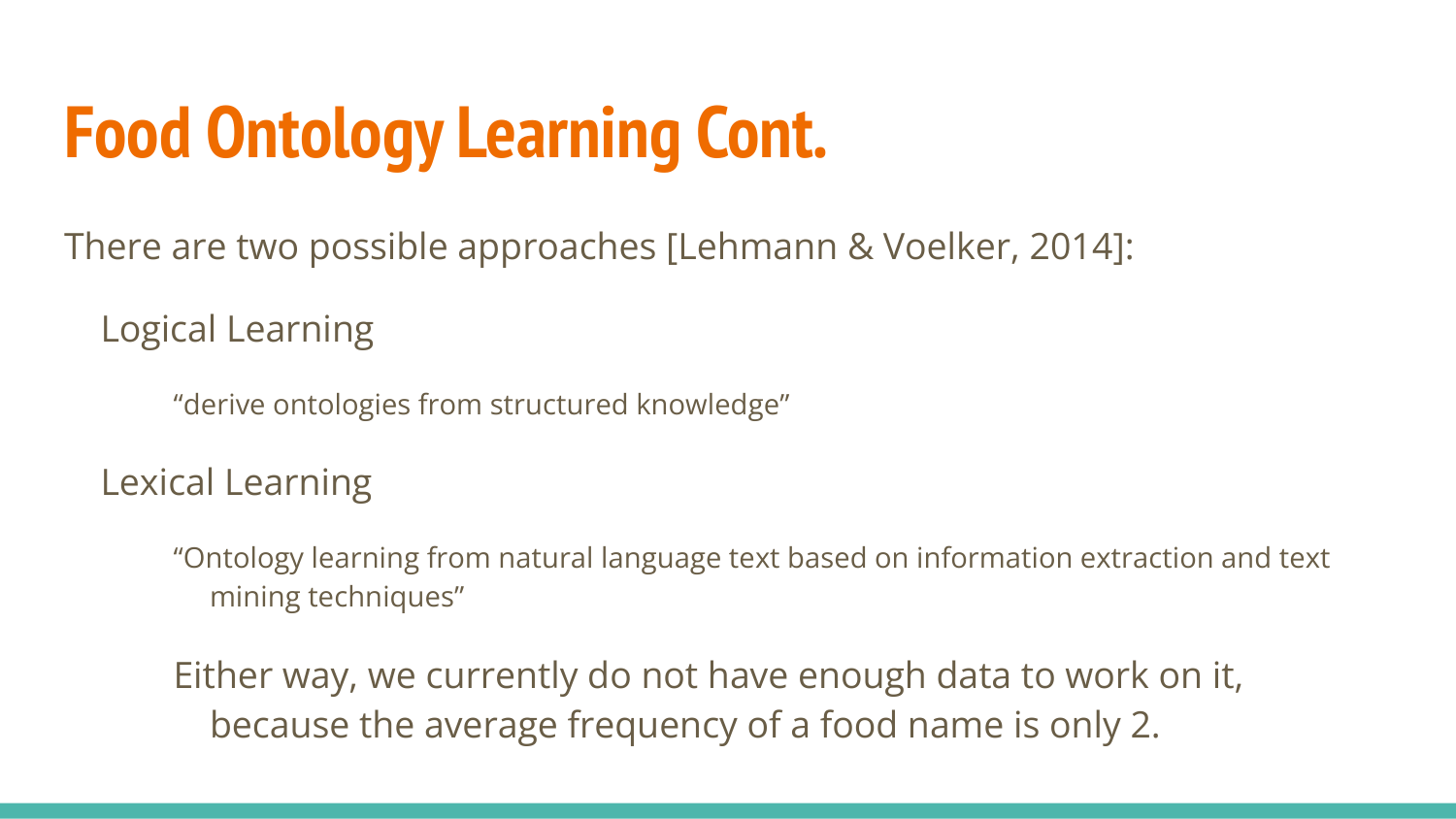

# Food Ontology Learning Cont.
There are two possible approaches [Lehmann & Voelker, 2014]:
Logical Learning
“derive ontologies from structured knowledge”
Lexical Learning
“Ontology learning from natural language text based on information extraction and text mining techniques”
Either way, we currently do not have enough data to work on it, because the average frequency of a food name is only 2.